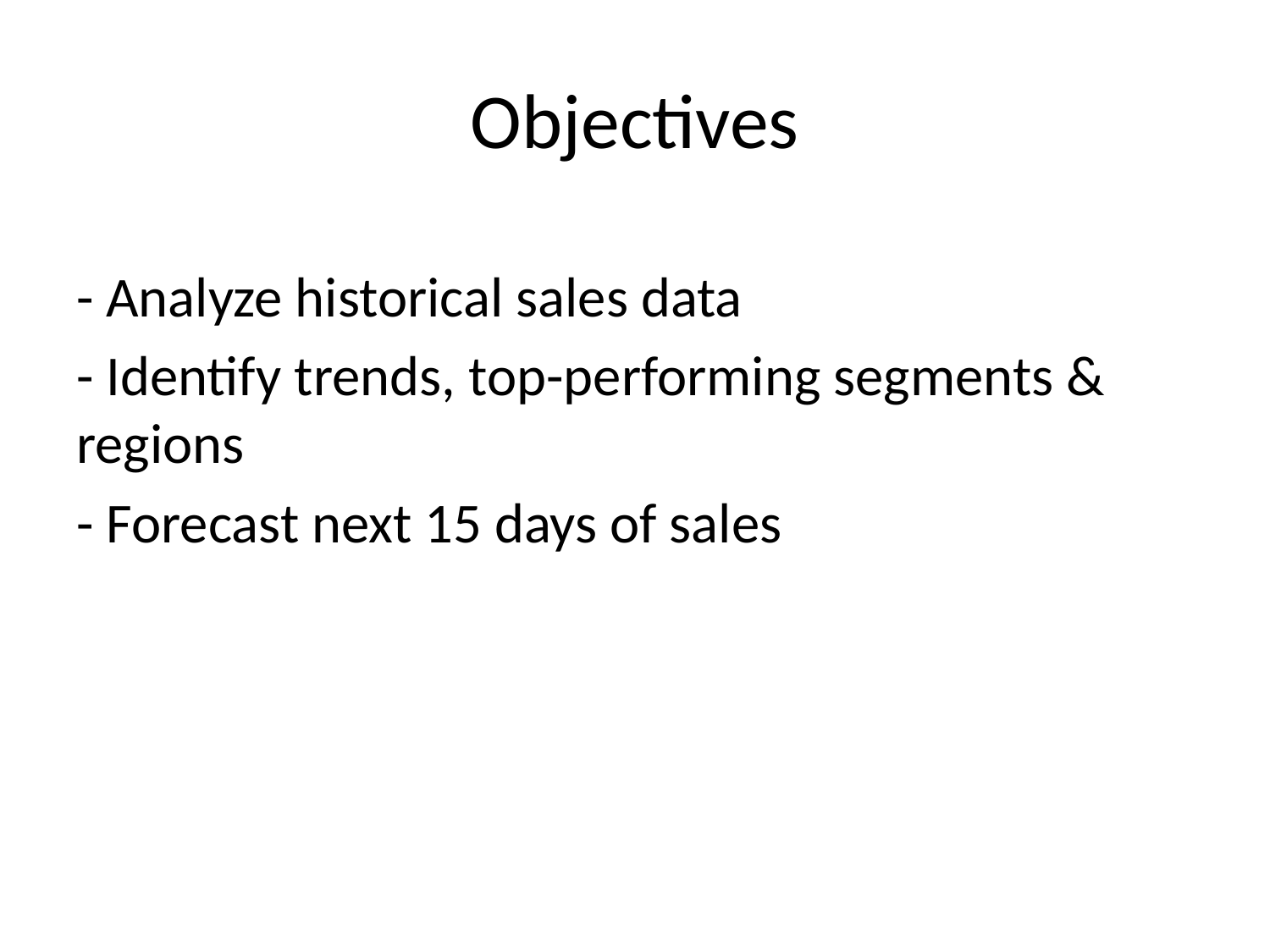

# Objectives
- Analyze historical sales data
- Identify trends, top-performing segments & regions
- Forecast next 15 days of sales